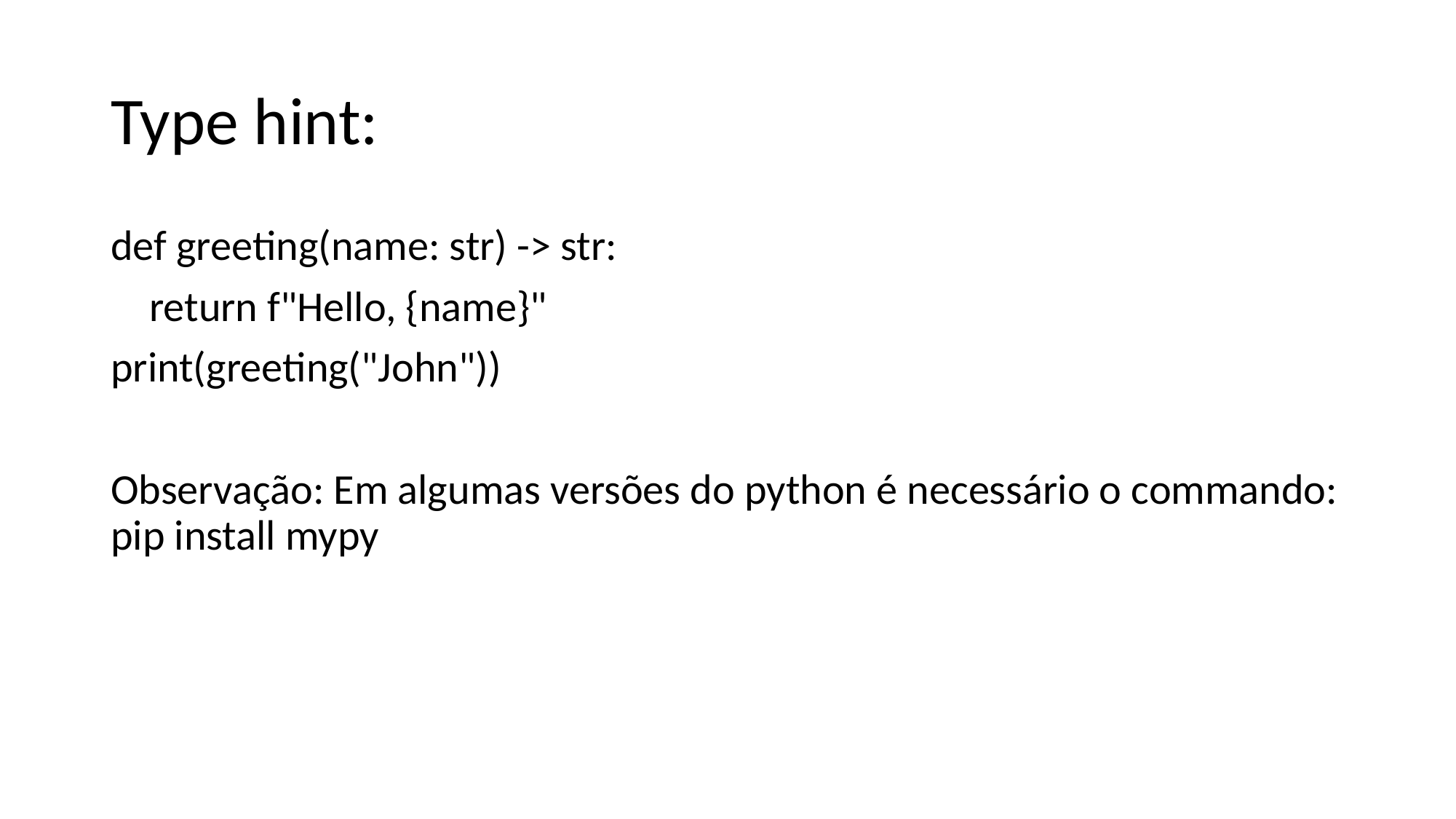

# Type hint:
def greeting(name: str) -> str:
    return f"Hello, {name}"
print(greeting("John"))

Observação: Em algumas versões do python é necessário o commando: pip install mypy